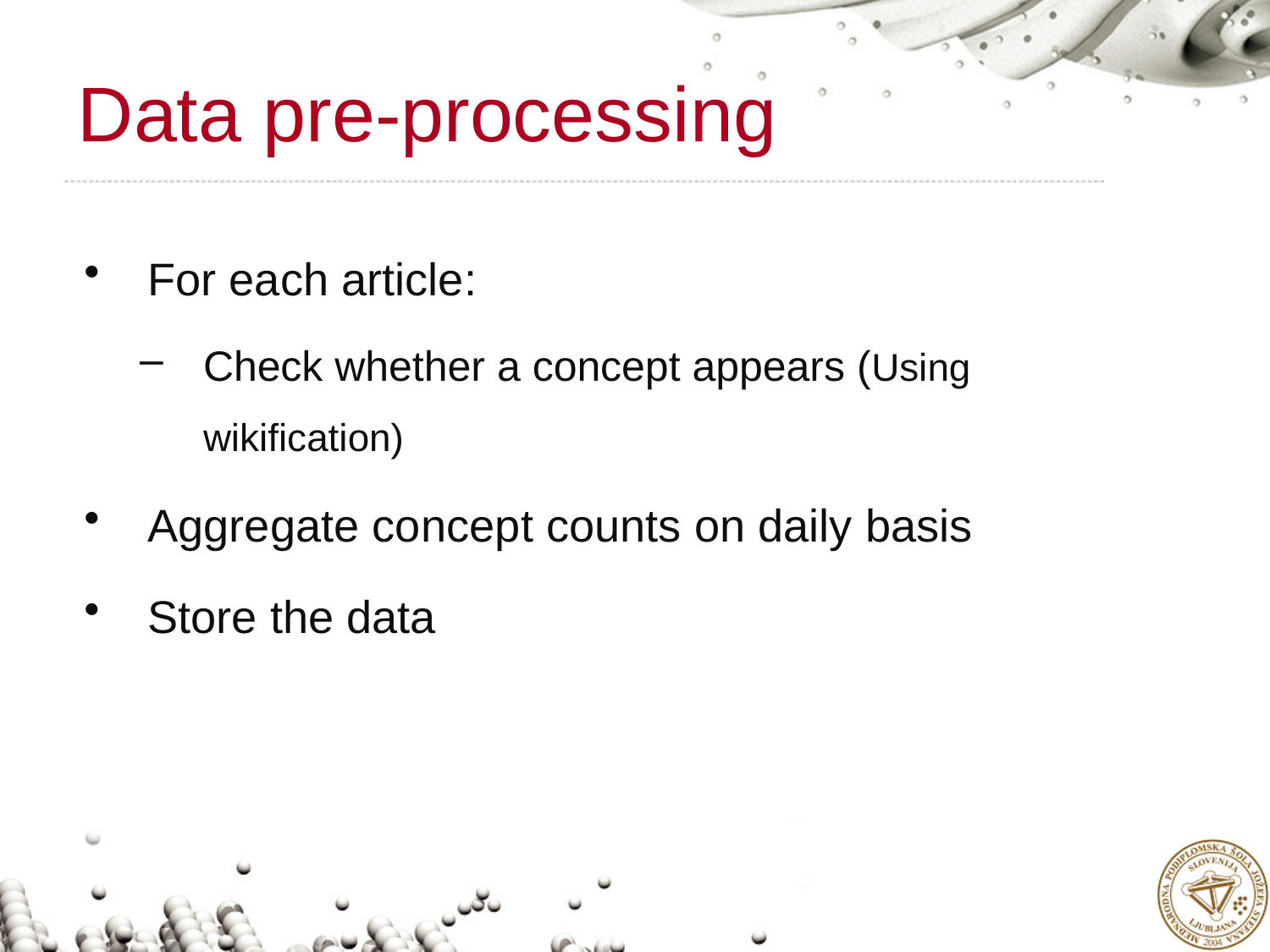

# Data pre-processing
For each article:
Check whether a concept appears (Using wikification)
Aggregate concept counts on daily basis
Store the data